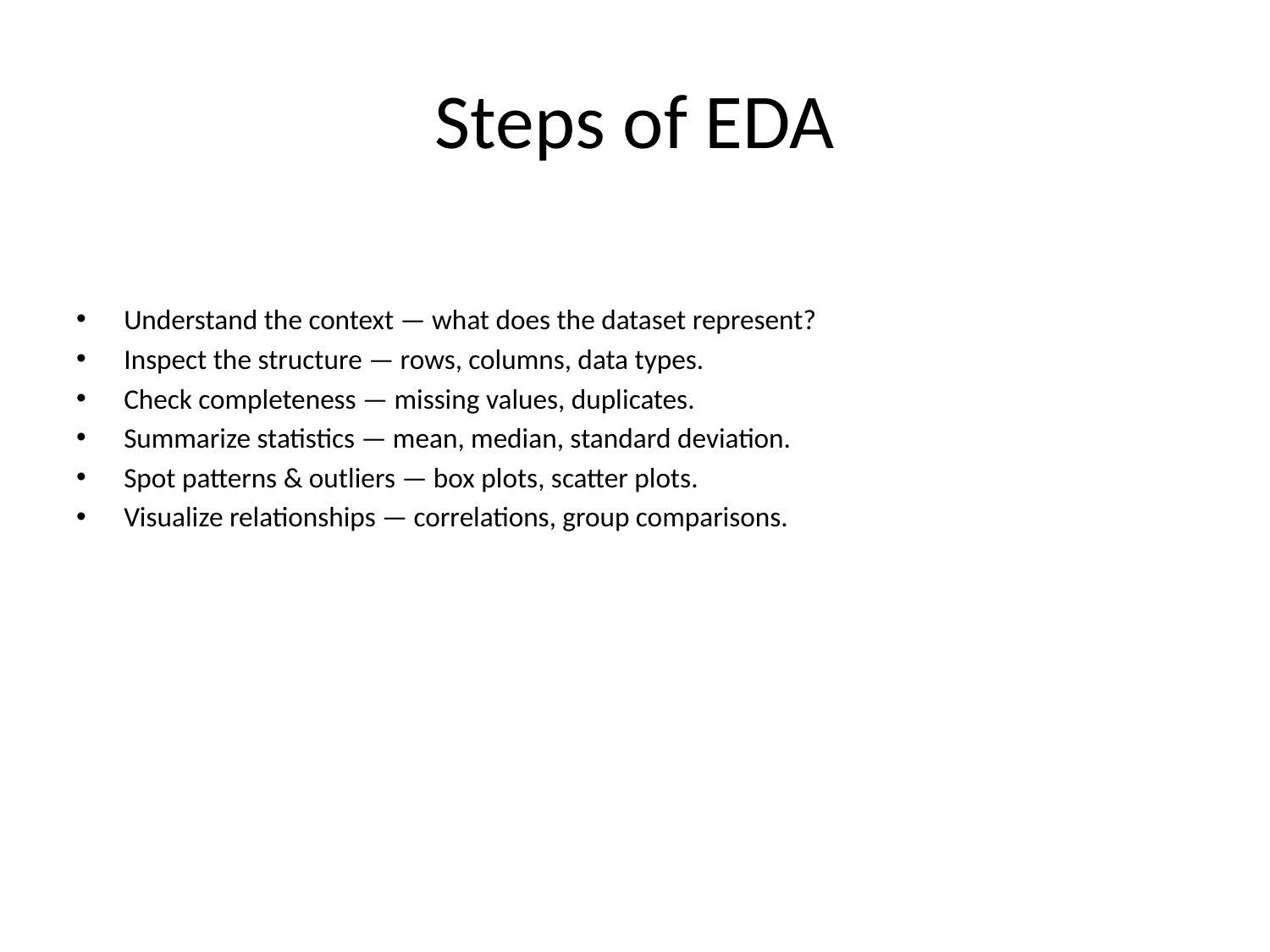

# Steps of EDA

Understand the context — what does the dataset represent?
Inspect the structure — rows, columns, data types.
Check completeness — missing values, duplicates.
Summarize statistics — mean, median, standard deviation.
Spot patterns & outliers — box plots, scatter plots.
Visualize relationships — correlations, group comparisons.